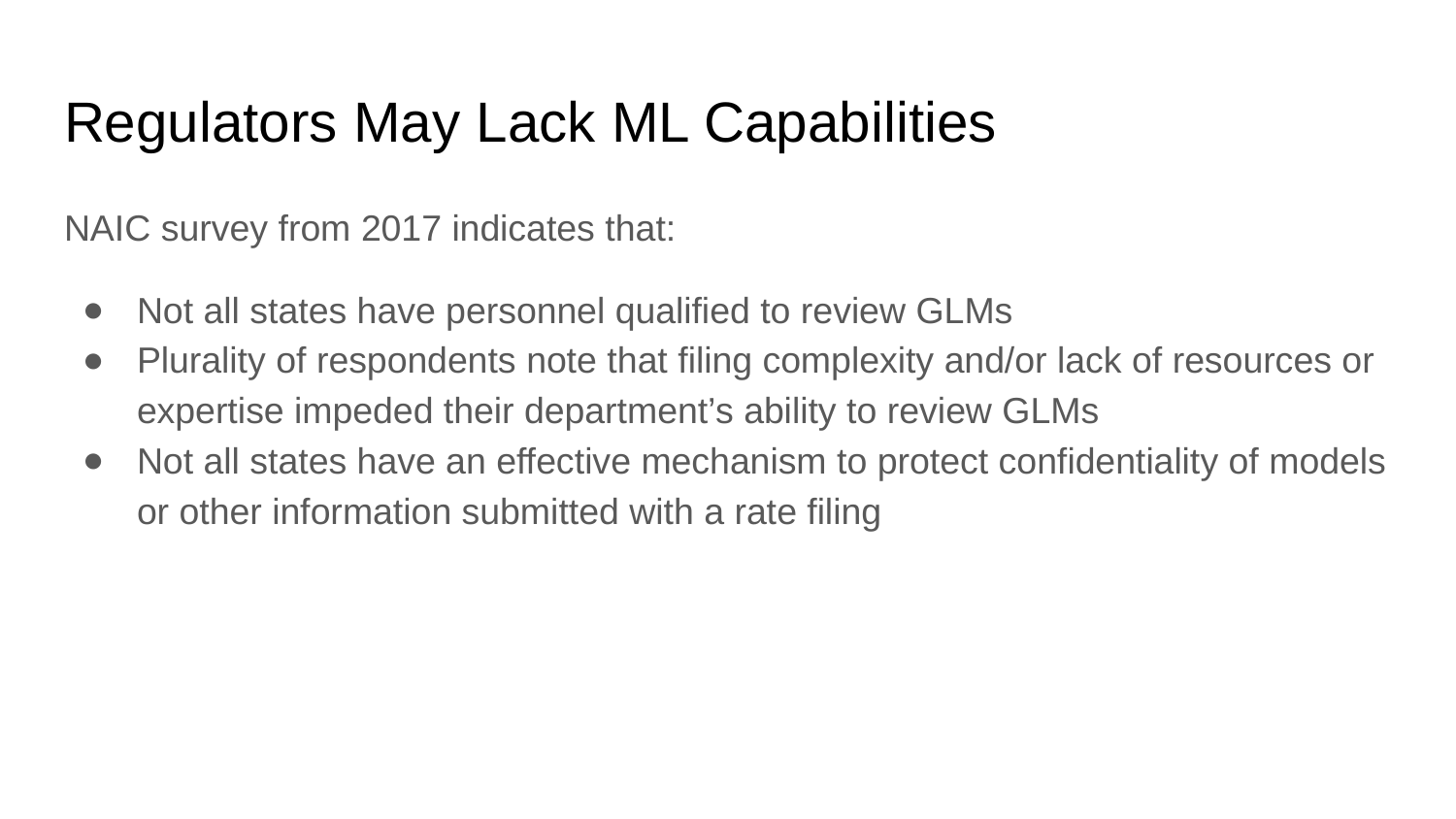

# Regulators May Lack ML Capabilities
NAIC survey from 2017 indicates that:
Not all states have personnel qualified to review GLMs
Plurality of respondents note that filing complexity and/or lack of resources or expertise impeded their department’s ability to review GLMs
Not all states have an effective mechanism to protect confidentiality of models or other information submitted with a rate filing